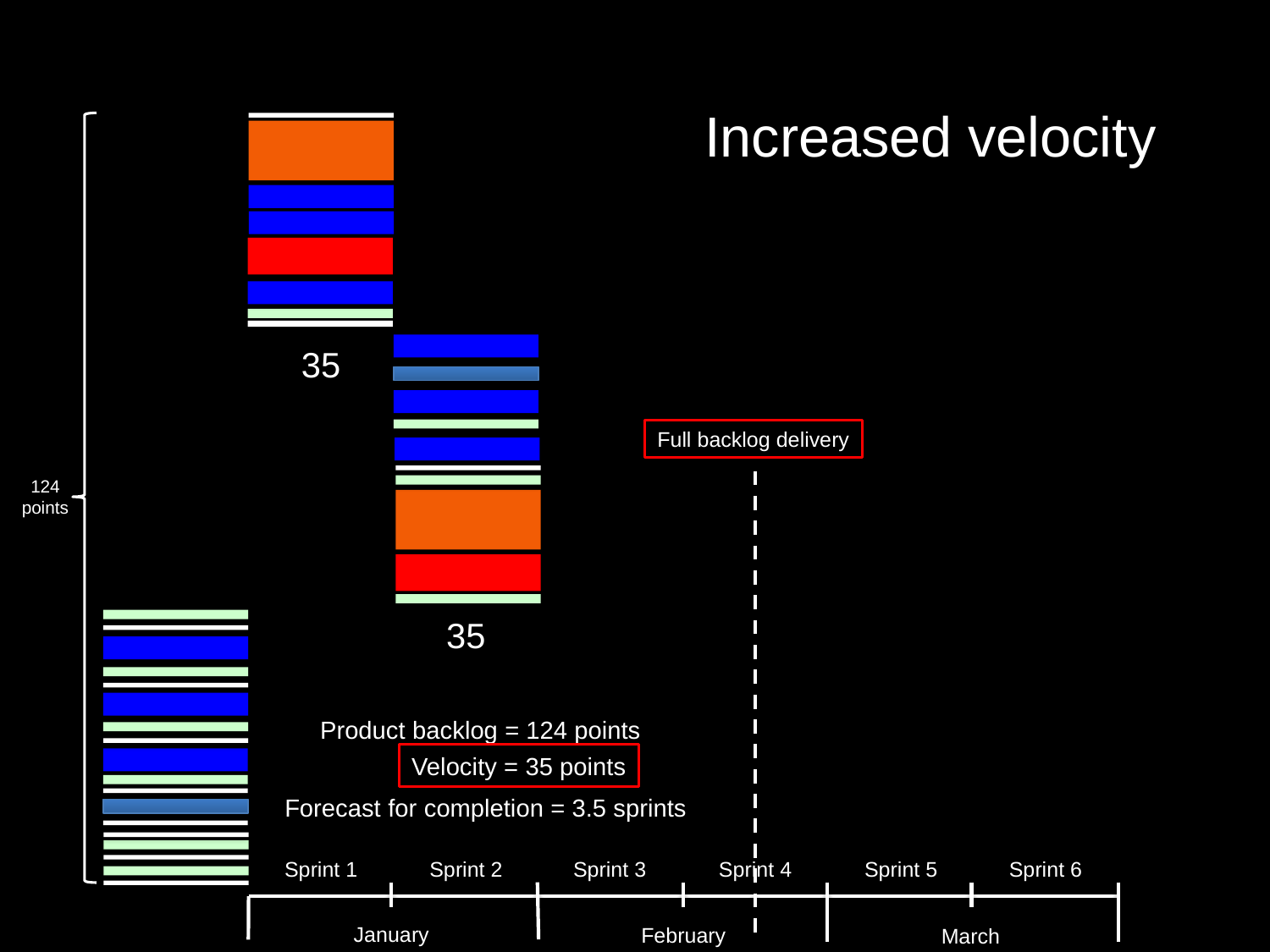

Increased velocity

35

Full backlog delivery

124
points

35

Product backlog = 124 points

Velocity = 35 points
Forecast for completion = 3.5 sprints

Sprint 2
Sprint 3
Sprint 1
Sprint 4
Sprint 5
Sprint 6
January
February
March